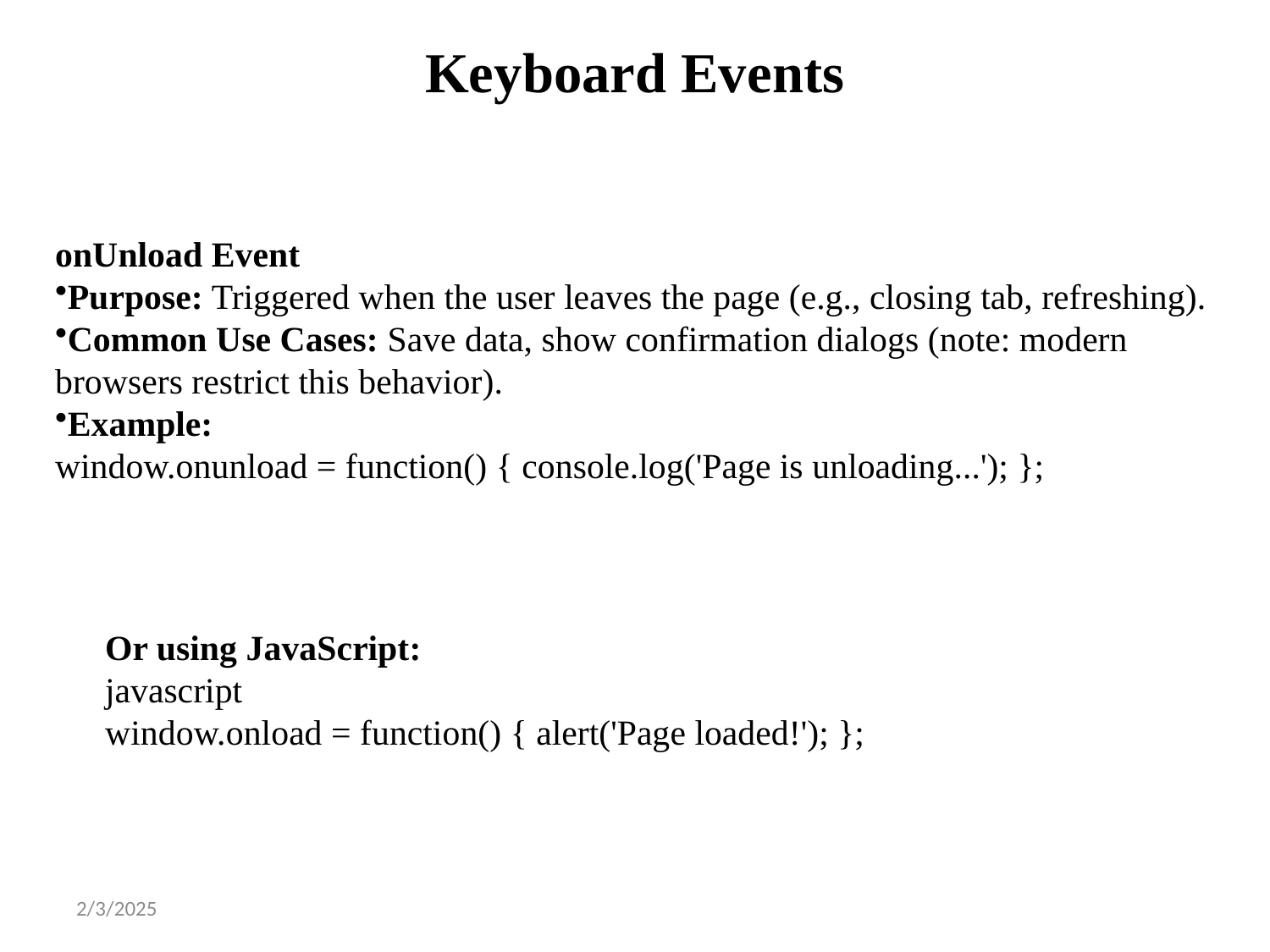

# Keyboard Events
onUnload Event
Purpose: Triggered when the user leaves the page (e.g., closing tab, refreshing).
Common Use Cases: Save data, show confirmation dialogs (note: modern browsers restrict this behavior).
Example:
window.onunload = function() { console.log('Page is unloading...'); };

Or using JavaScript:
javascript
window.onload = function() { alert('Page loaded!'); };
2/3/2025